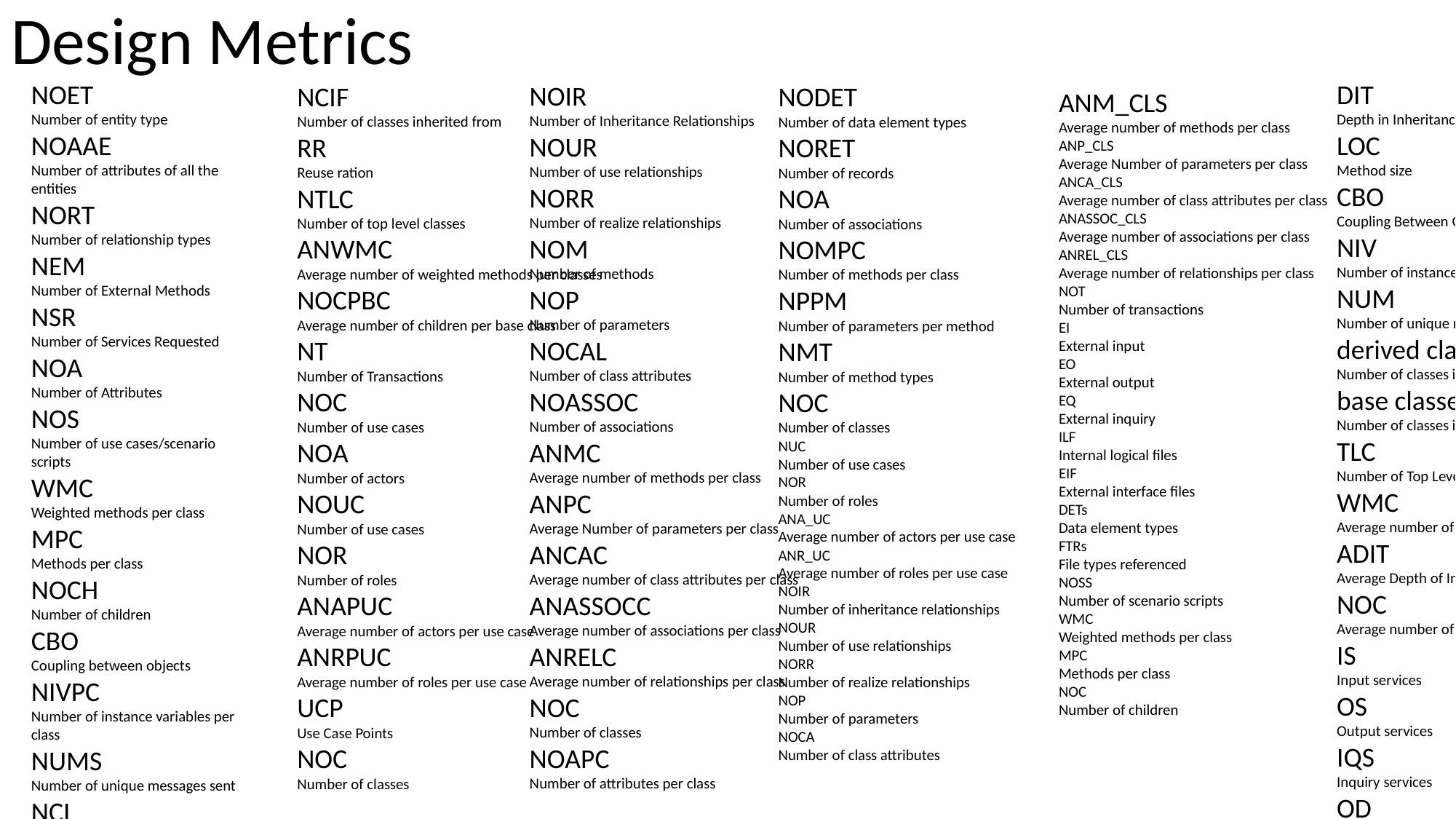

# Design Metrics

ANM_CLS
Average number of methods per class
ANP_CLS
Average Number of parameters per class
ANCA_CLS
Average number of class attributes per class
ANASSOC_CLS
Average number of associations per class
ANREL_CLS
Average number of relationships per class
NOT
Number of transactions
EI
External input
EO
External output
EQ
External inquiry
ILF
Internal logical files
EIF
External interface files
DETs
Data element types
FTRs
File types referenced
NOSS
Number of scenario scripts
WMC
Weighted methods per class
MPC
Methods per class
NOC
Number of children

NOET
Number of entity type
NOAAE
Number of attributes of all the entities
NORT
Number of relationship types
NEM
Number of External Methods
NSR
Number of Services Requested
NOA
Number of Attributes
NOS
Number of use cases/scenario scripts
WMC
Weighted methods per class
MPC
Methods per class
NOCH
Number of children
CBO
Coupling between objects
NIVPC
Number of instance variables per class
NUMS
Number of unique messages sent
NCI
Number of classes inherited
DIT
Depth in Inheritance tree
LOC
Method size
CBO
Coupling Between Objects
NIV
Number of instance variables per class
NUM
Number of unique messages sent
derived classes
Number of classes inherited
base classes
Number of classes inherited from
TLC
Number of Top Level Classes
WMC
Average number of weighted methods per classes
ADIT
Average Depth of Inheritance Tree
NOC
Average number of children per base class
IS
Input services
OS
Output services
IQS
Inquiry services
OD
Object data
NOIR
Number of Inheritance Relationships
NOUR
Number of use relationships
NORR
Number of realize relationships
NOM
Number of methods
NOP
Number of parameters
NOCAL
Number of class attributes
NOASSOC
Number of associations
ANMC
Average number of methods per class
ANPC
Average Number of parameters per class
ANCAC
Average number of class attributes per class
ANASSOCC
Average number of associations per class
ANRELC
Average number of relationships per class
NOC
Number of classes
NOAPC
Number of attributes per class
NCIF
Number of classes inherited from
RR
Reuse ration
NTLC
Number of top level classes
ANWMC
Average number of weighted methods per classes
NOCPBC
Average number of children per base class
NT
Number of Transactions
NOC
Number of use cases
NOA
Number of actors
NOUC
Number of use cases
NOR
Number of roles
ANAPUC
Average number of actors per use case
ANRPUC
Average number of roles per use case
UCP
Use Case Points
NOC
Number of classes
NODET
Number of data element types
NORET
Number of records
NOA
Number of associations
NOMPC
Number of methods per class
NPPM
Number of parameters per method
NMT
Number of method types
NOC
Number of classes
NUC
Number of use cases
NOR
Number of roles
ANA_UC
Average number of actors per use case
ANR_UC
Average number of roles per use case
NOIR
Number of inheritance relationships
NOUR
Number of use relationships
NORR
Number of realize relationships
NOP
Number of parameters
NOCA
Number of class attributes